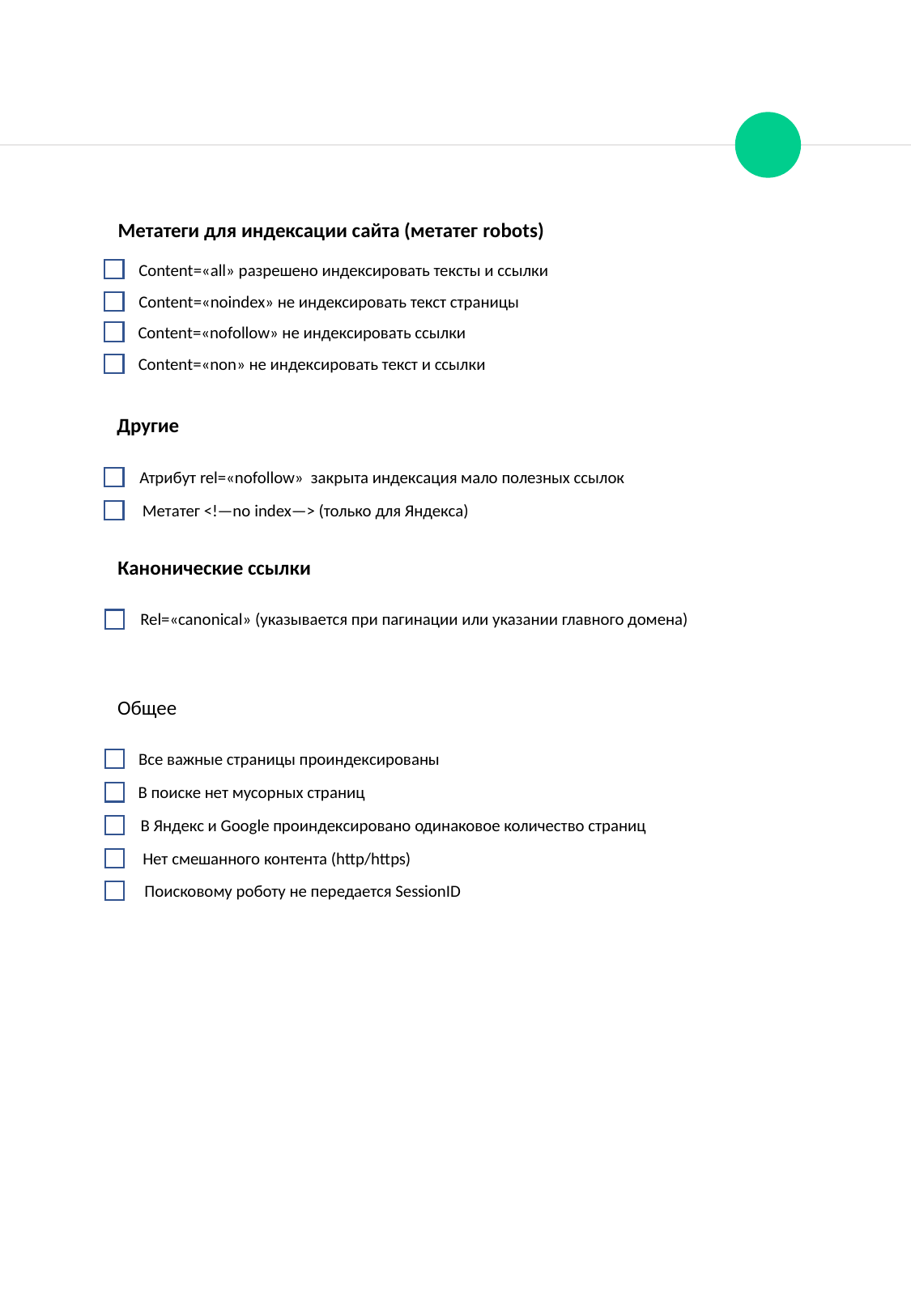

Метатеги для индексации сайта (метатег robots)
Content=«all» разрешено индексировать тексты и ссылки

Content=«noindex» не индексировать текст страницы

Content=«nofollow» не индексировать ссылки

Content=«non» не индексировать текст и ссылки

Другие
Атрибут rel=«nofollow»  закрыта индексация мало полезных ссылок

Метатег <!—no index—> (только для Яндекса)

Канонические ссылки
Rel=«canonical» (указывается при пагинации или указании главного домена)

Общее
Все важные страницы проиндексированы

В поиске нет мусорных страниц

В Яндекс и Google проиндексировано одинаковое количество страниц

Нет смешанного контента (http/https)

Поисковому роботу не передается SessionID